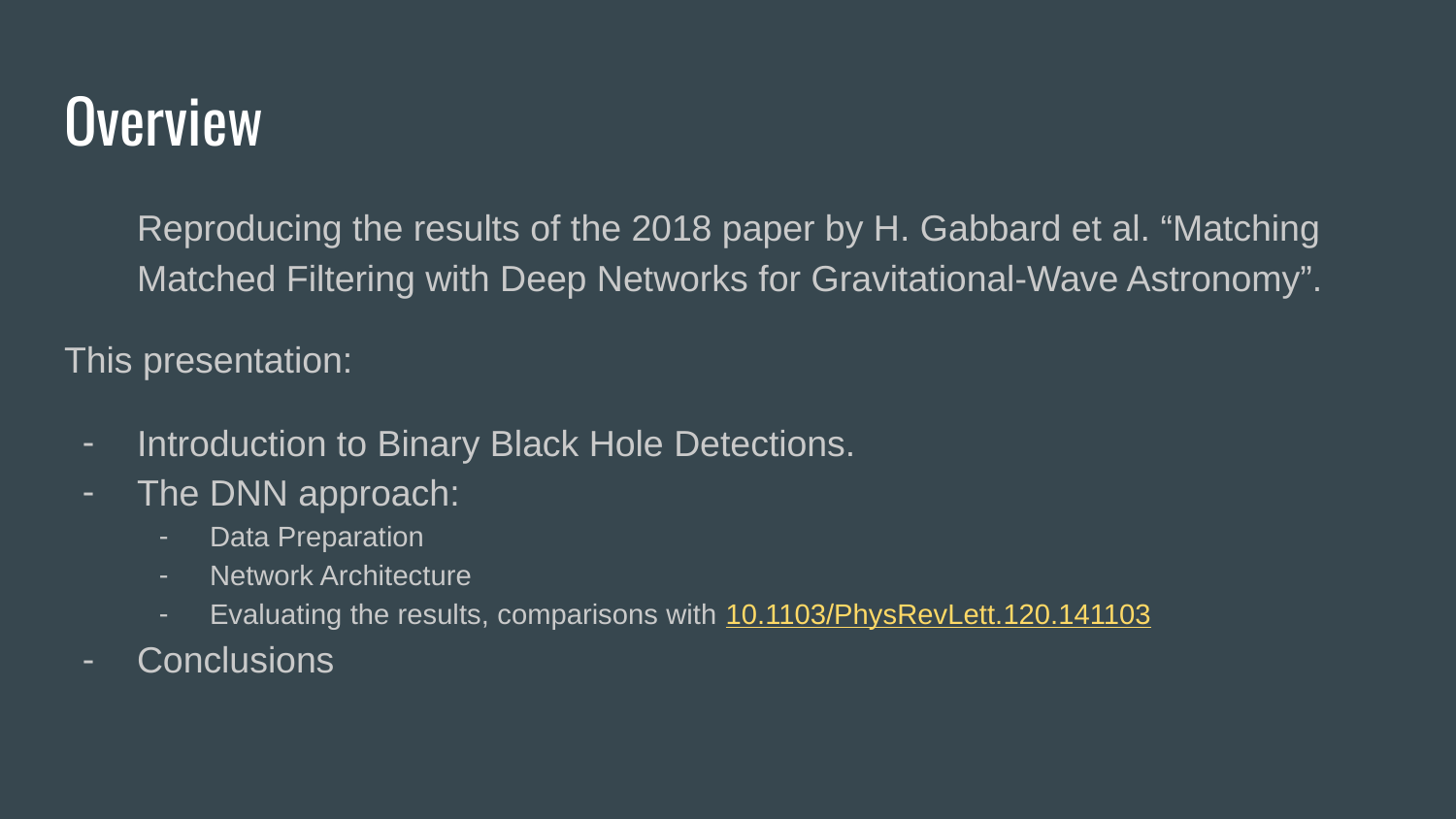

# Overview
Reproducing the results of the 2018 paper by H. Gabbard et al. “Matching Matched Filtering with Deep Networks for Gravitational-Wave Astronomy”.
This presentation:
Introduction to Binary Black Hole Detections.
The DNN approach:
Data Preparation
Network Architecture
Evaluating the results, comparisons with 10.1103/PhysRevLett.120.141103
Conclusions